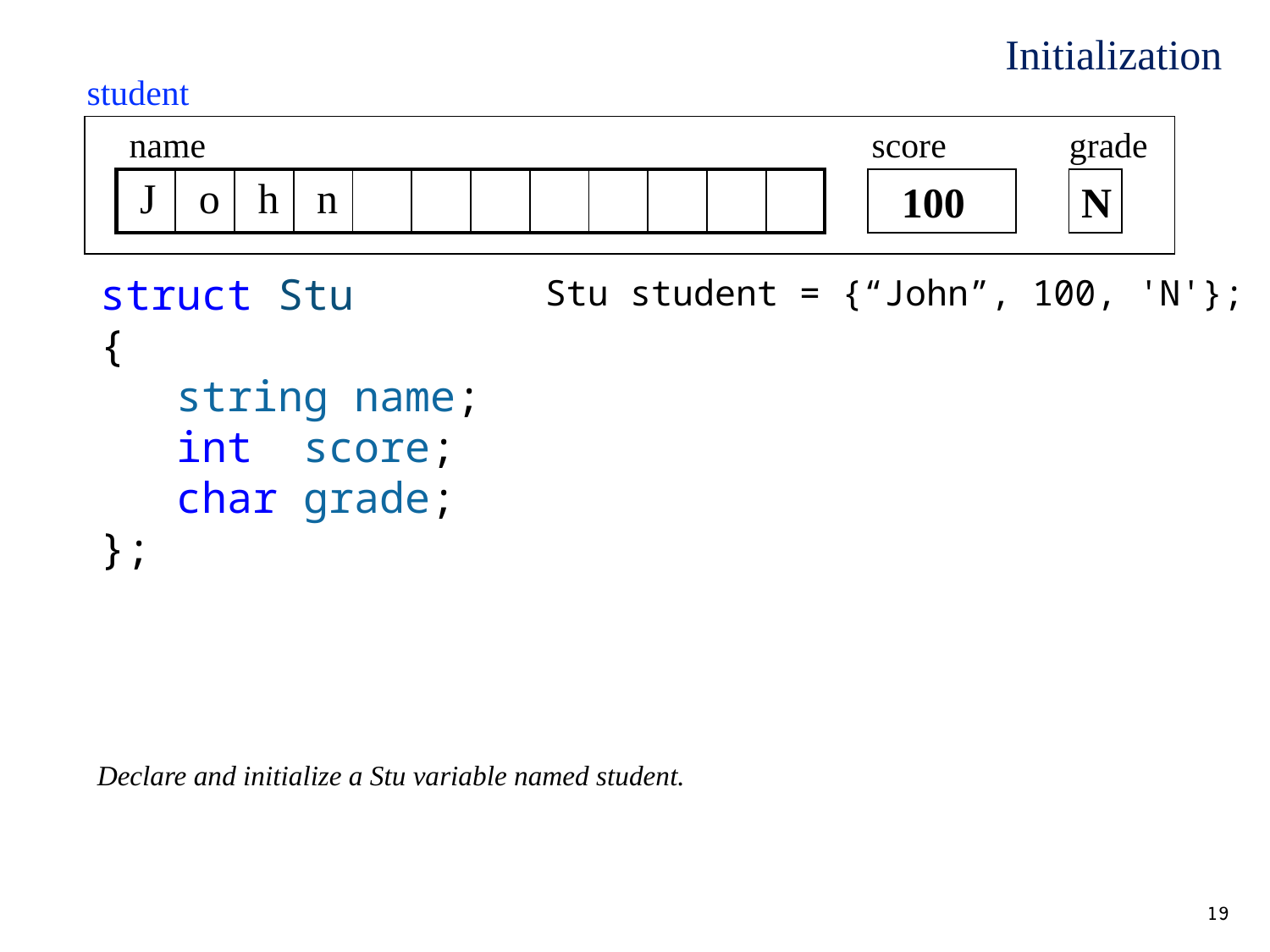

Initialization
student

name
score
grade
  100
N
| J | o | h | n |  |  |  |  |  |  |  |  |
| --- | --- | --- | --- | --- | --- | --- | --- | --- | --- | --- | --- |
struct Stu
{
   string name;
   int  score;
   char grade;
};
Stu student = {“John”, 100, 'N'};

Declare and initialize a Stu variable named student.
19